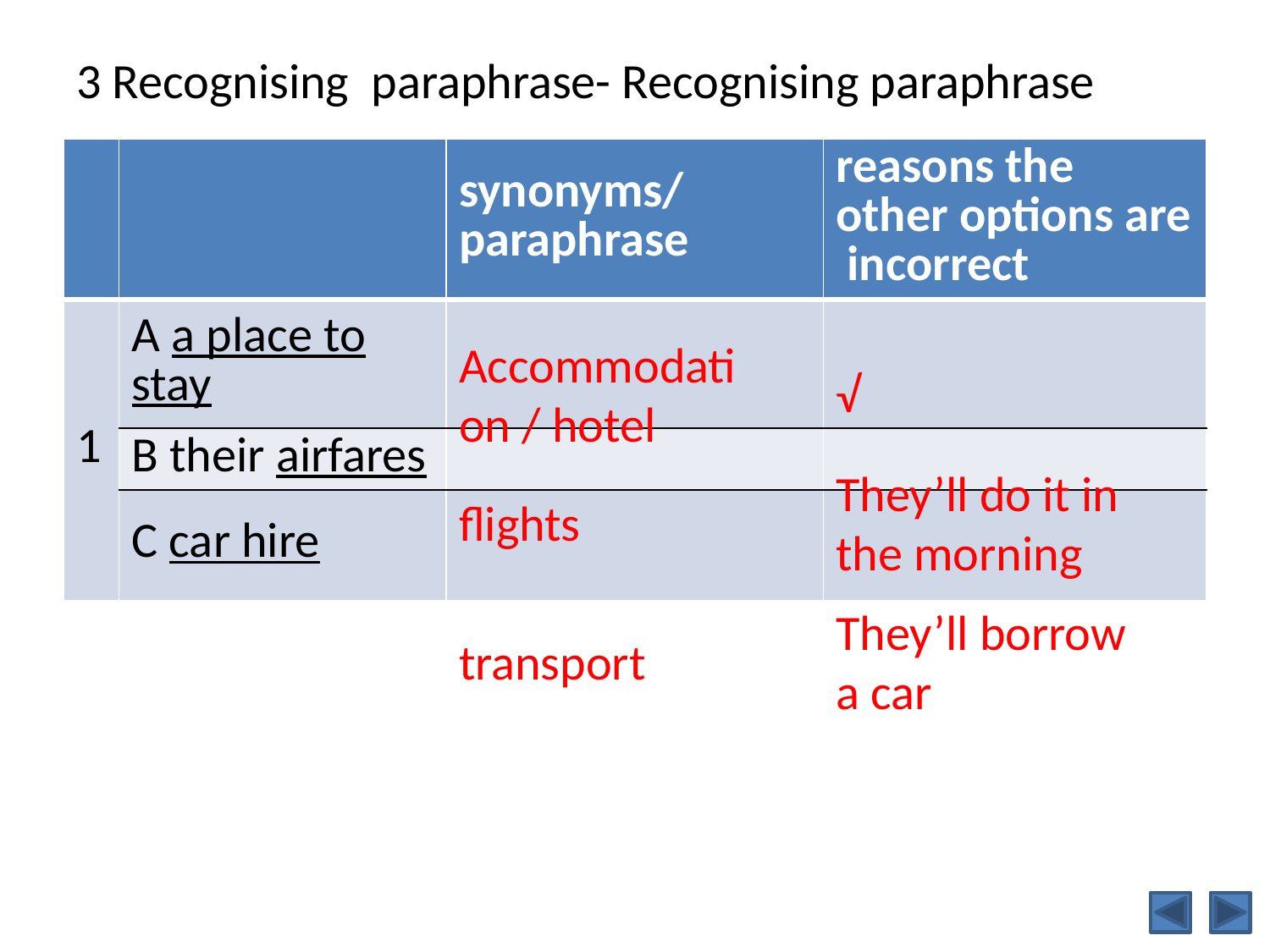

# 3 Recognising  paraphrase- Recognising paraphrase
|  |  | synonyms/paraphrase | reasons the other options are incorrect |
| --- | --- | --- | --- |
| 1 | A a place to stay |  |  |
|  | B their airfares |  |  |
|  | C car hire |  |  |
Accommodation / hotel
√
They’ll do it in the morning
flights
They’ll borrow a car
transport